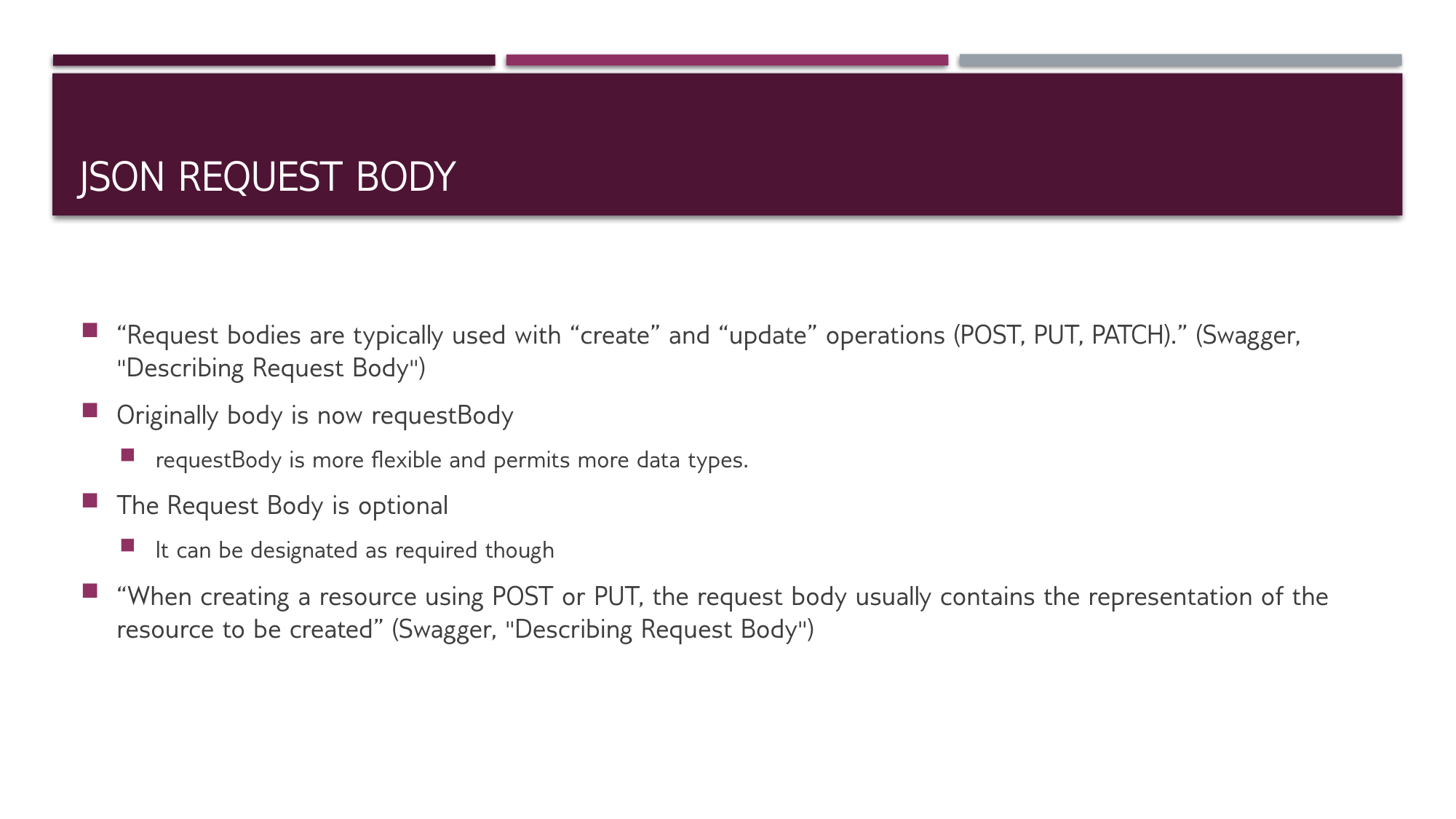

# JSON Request Body
“Request bodies are typically used with “create” and “update” operations (POST, PUT, PATCH).” (Swagger, "Describing Request Body")
Originally body is now requestBody
requestBody is more flexible and permits more data types.
The Request Body is optional
It can be designated as required though
“When creating a resource using POST or PUT, the request body usually contains the representation of the resource to be created” (Swagger, "Describing Request Body")